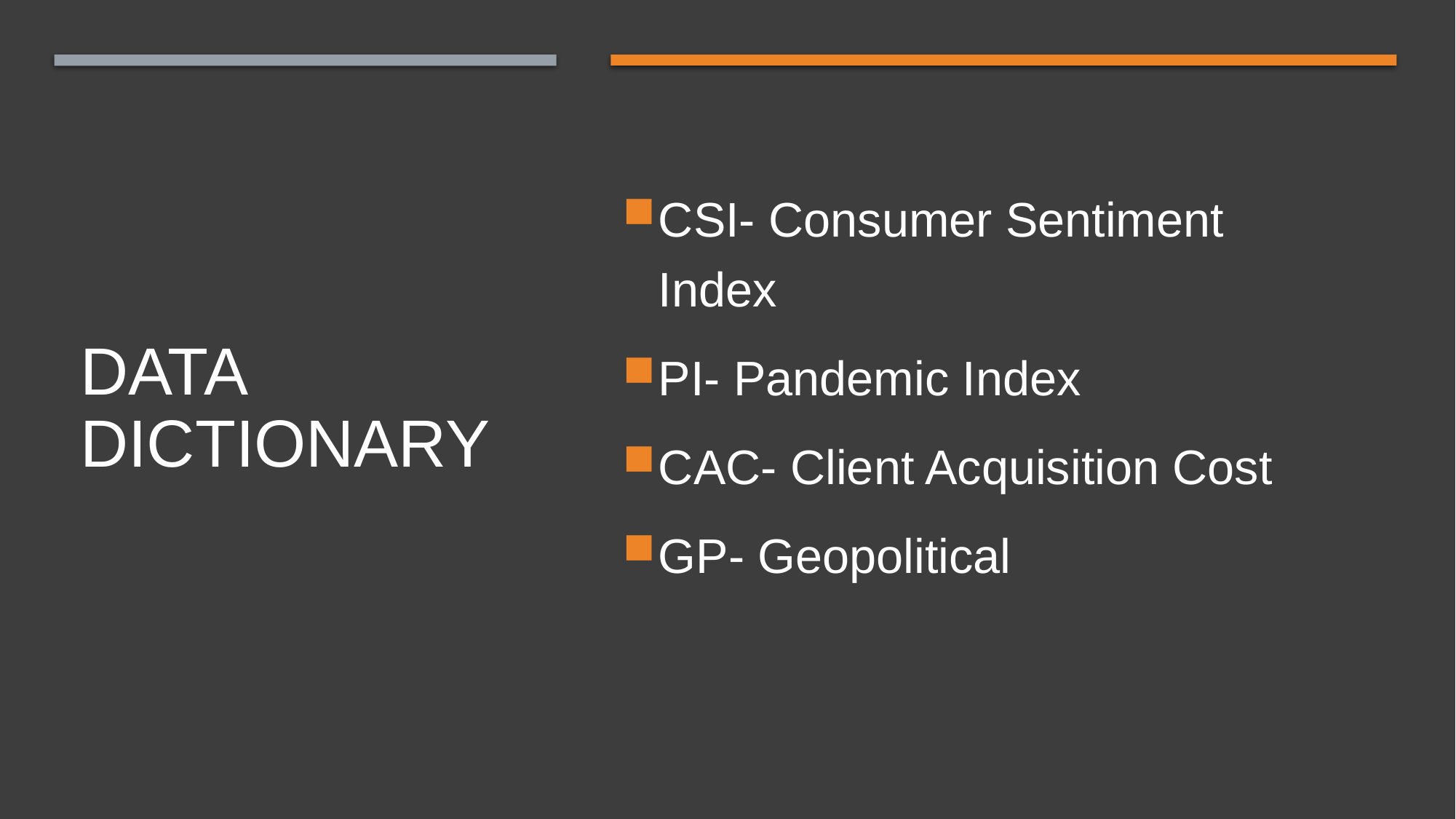

CSI- Consumer Sentiment Index
PI- Pandemic Index
CAC- Client Acquisition Cost
GP- Geopolitical

# DATA DICTIONARY